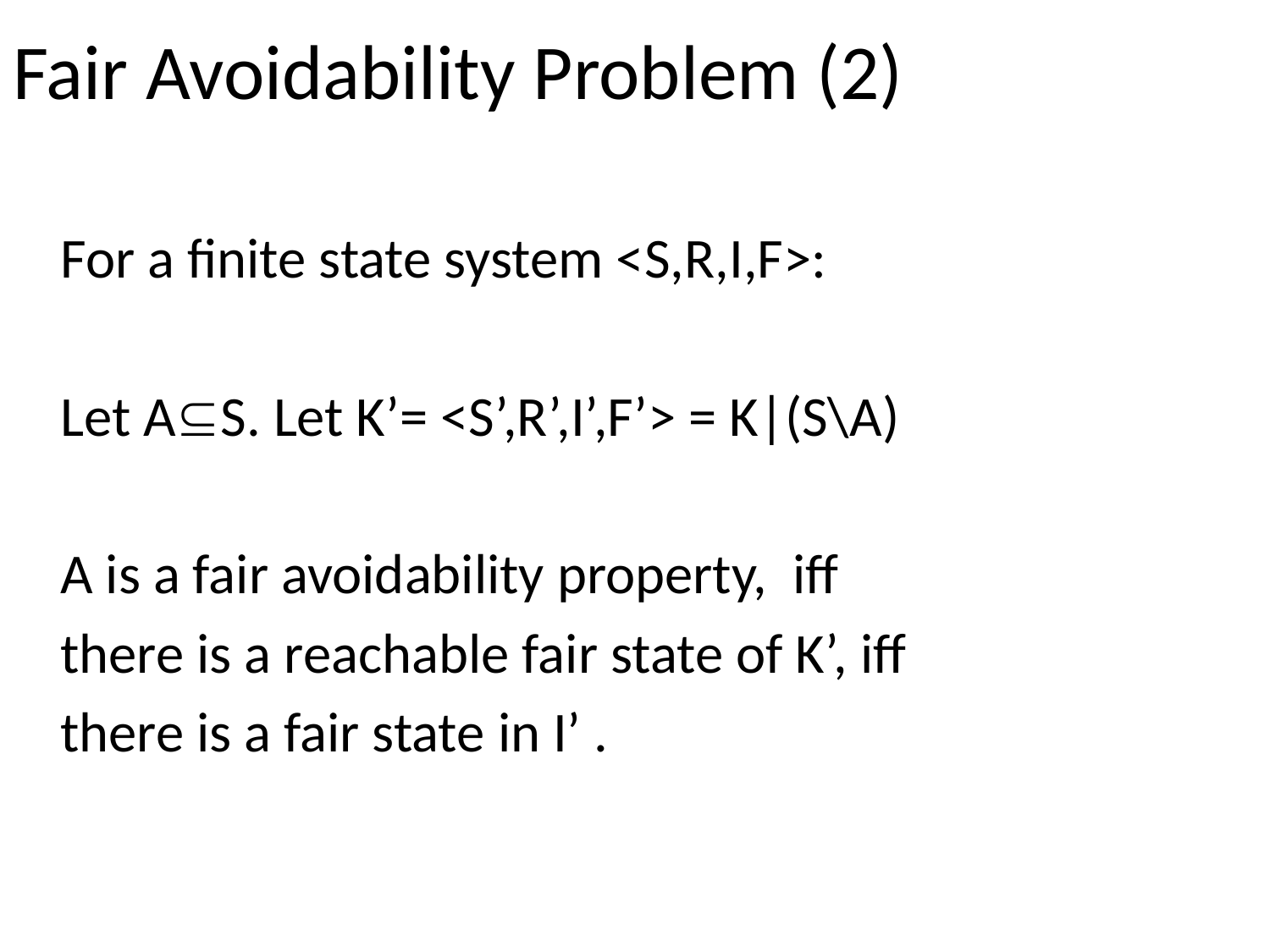

Fair Avoidability Problem (2)

	For a finite state system <S,R,I,F>:

	Let A⊆S. Let K’= <S’,R’,I’,F’> = K|(S\A)

	A is a fair avoidability property,  iff
	there is a reachable fair state of K’, iff
	there is a fair state in I’ .